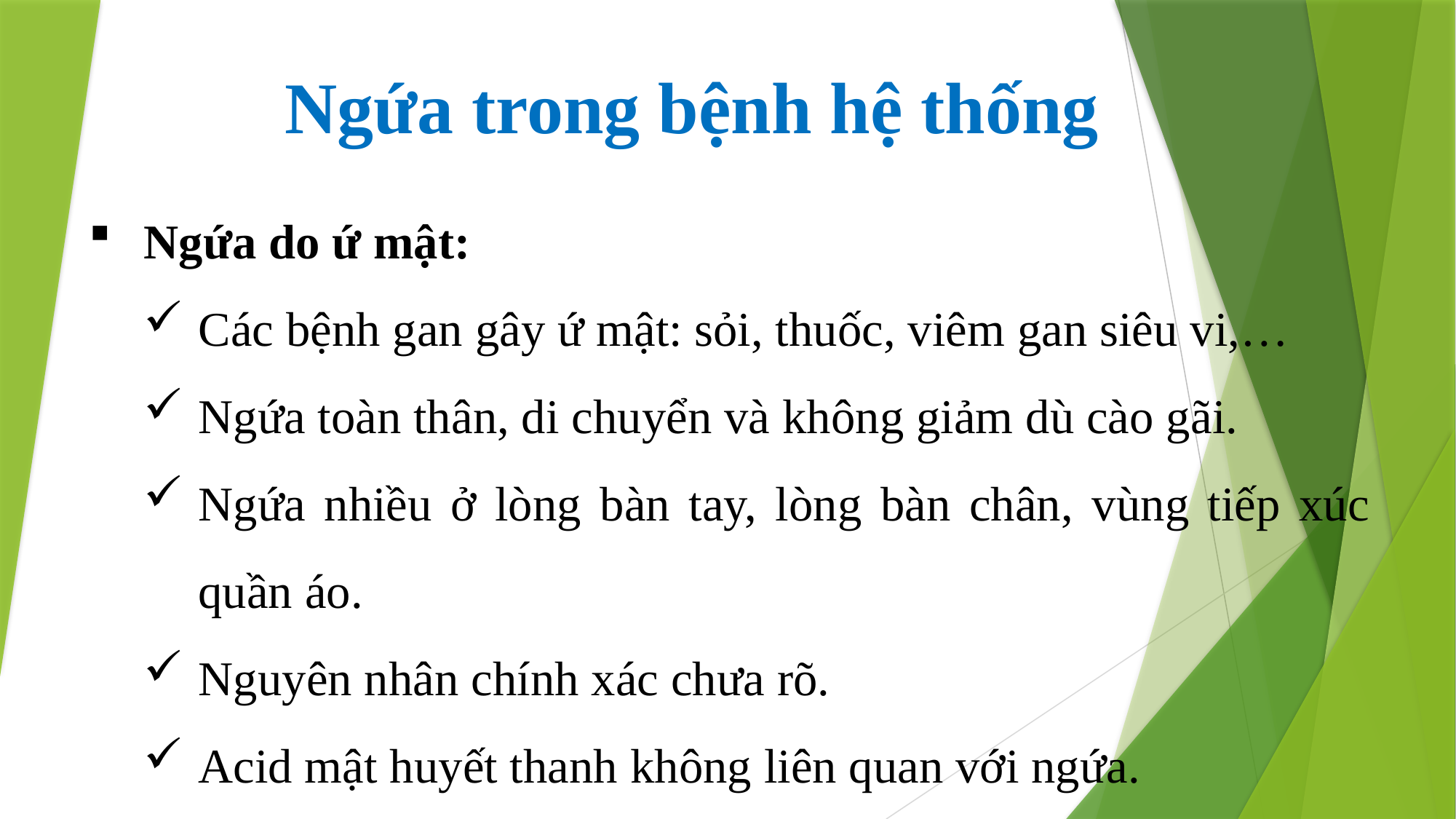

Ngứa trong bệnh hệ thống
Ngứa do ứ mật:
Các bệnh gan gây ứ mật: sỏi, thuốc, viêm gan siêu vi,…
Ngứa toàn thân, di chuyển và không giảm dù cào gãi.
Ngứa nhiều ở lòng bàn tay, lòng bàn chân, vùng tiếp xúc quần áo.
Nguyên nhân chính xác chưa rõ.
Acid mật huyết thanh không liên quan với ngứa.